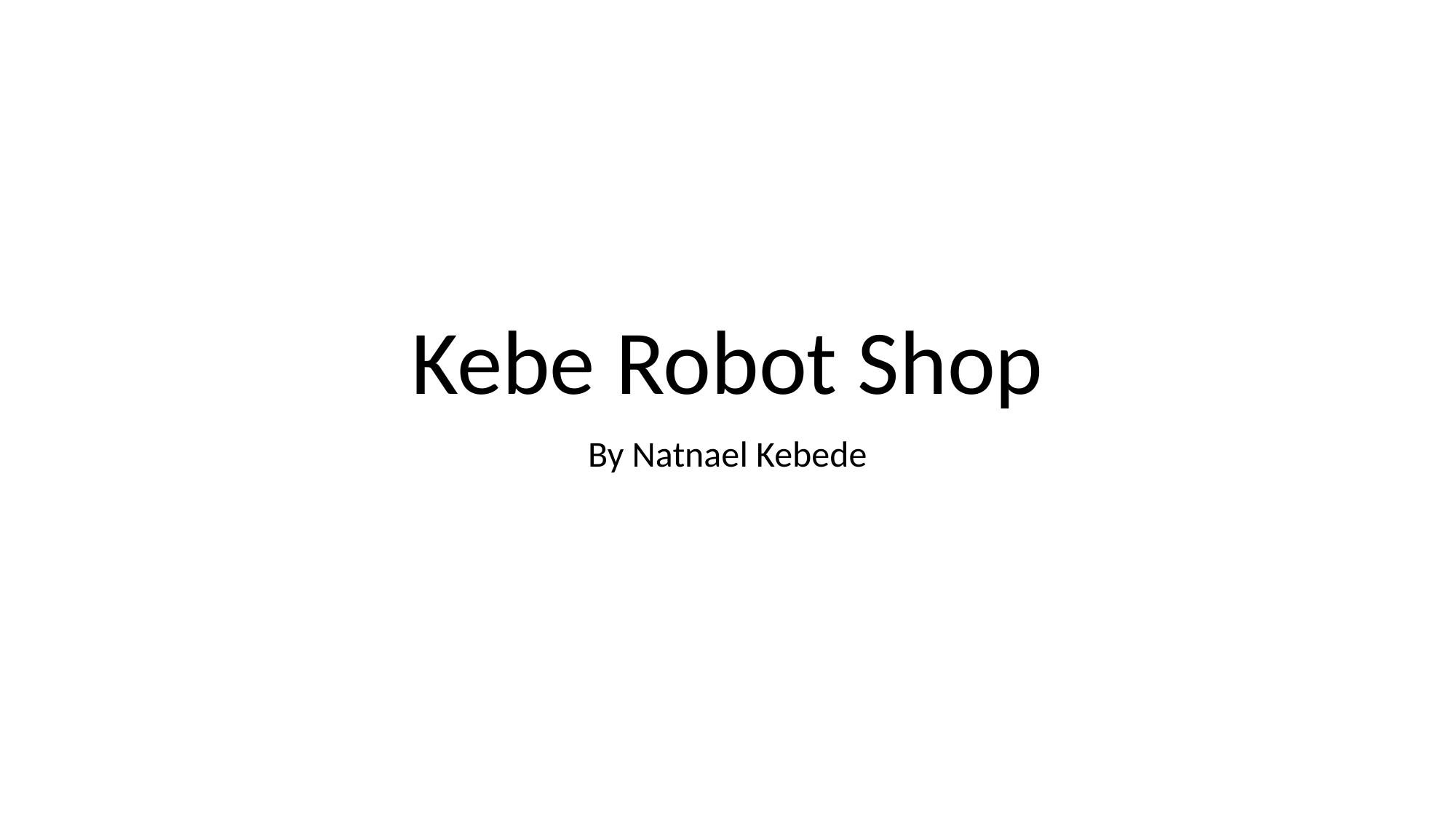

# Kebe Robot Shop
By Natnael Kebede